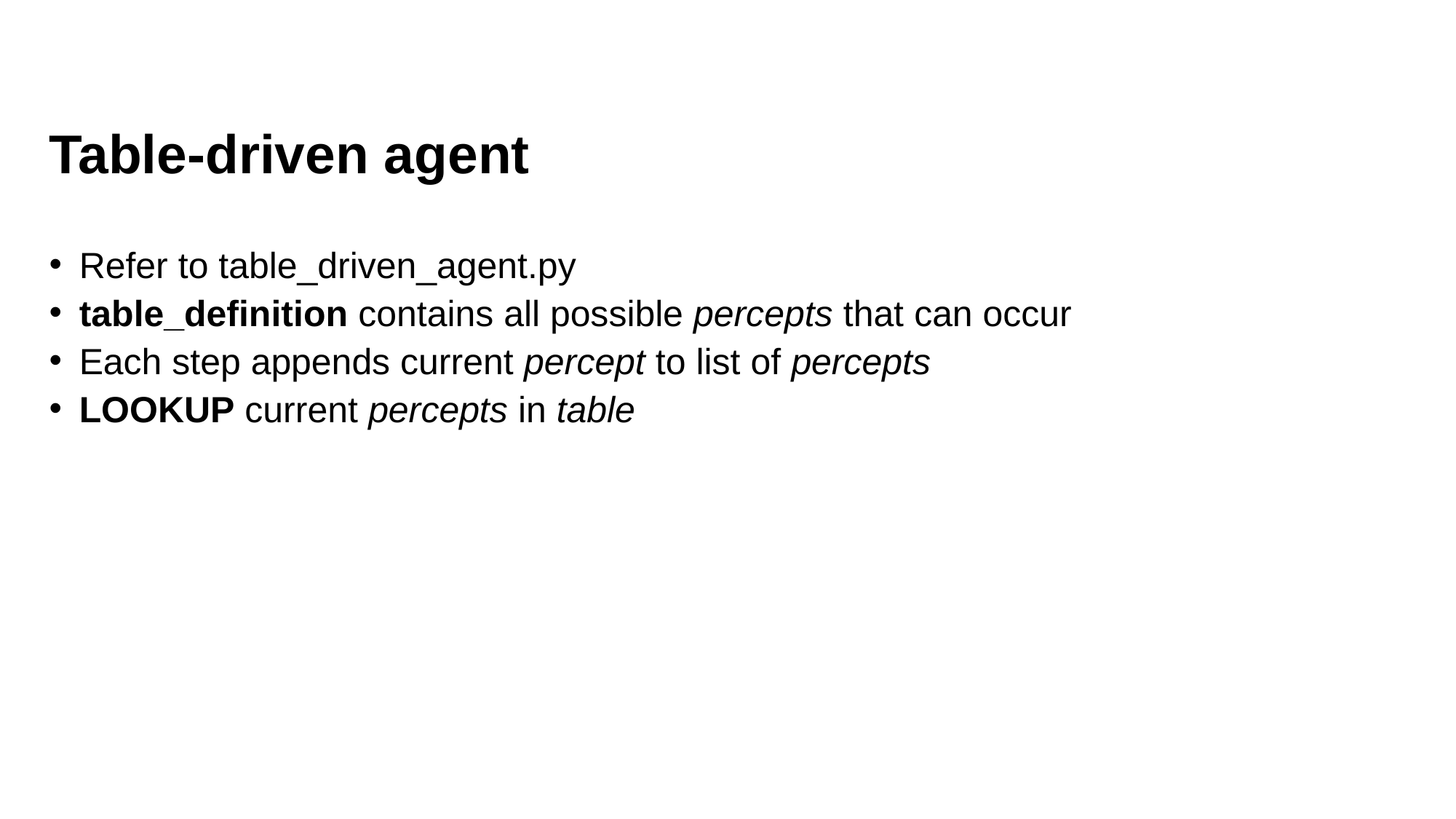

# Table-driven agent
Refer to table_driven_agent.py
table_definition contains all possible percepts that can occur
Each step appends current percept to list of percepts
LOOKUP current percepts in table
12/02/2024
4